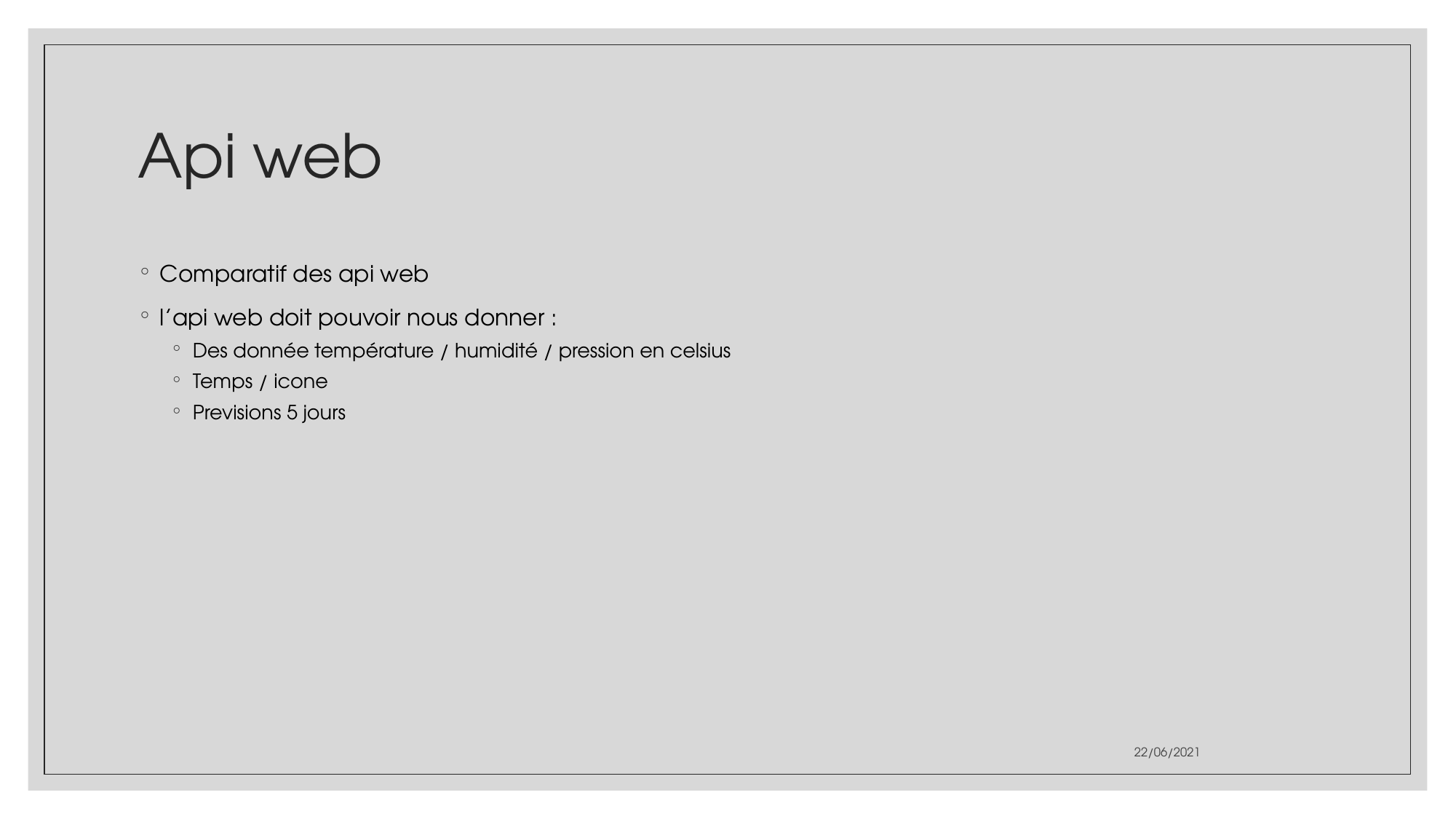

# Api web
Comparatif des api web
l’api web doit pouvoir nous donner :
Des donnée température / humidité / pression en celsius
Temps / icone
Previsions 5 jours

22/06/2021